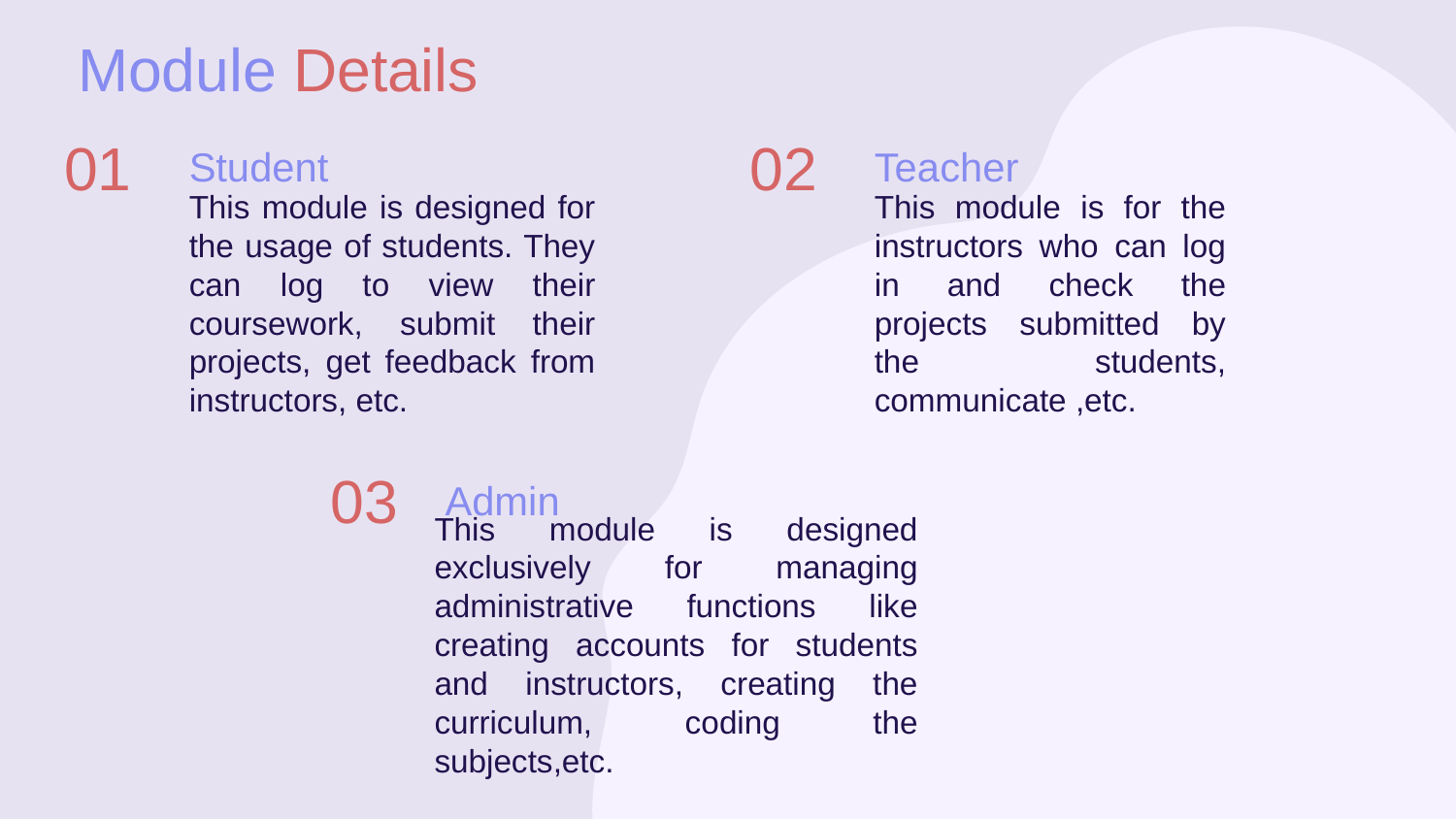

# Module Details
01
Student
Teacher
02
This module is for the instructors who can log in and check the projects submitted by the students, communicate ,etc.
This module is designed for the usage of students. They can log to view their coursework, submit their projects, get feedback from instructors, etc.
03
Admin
This module is designed exclusively for managing administrative functions like creating accounts for students and instructors, creating the curriculum, coding the subjects,etc.